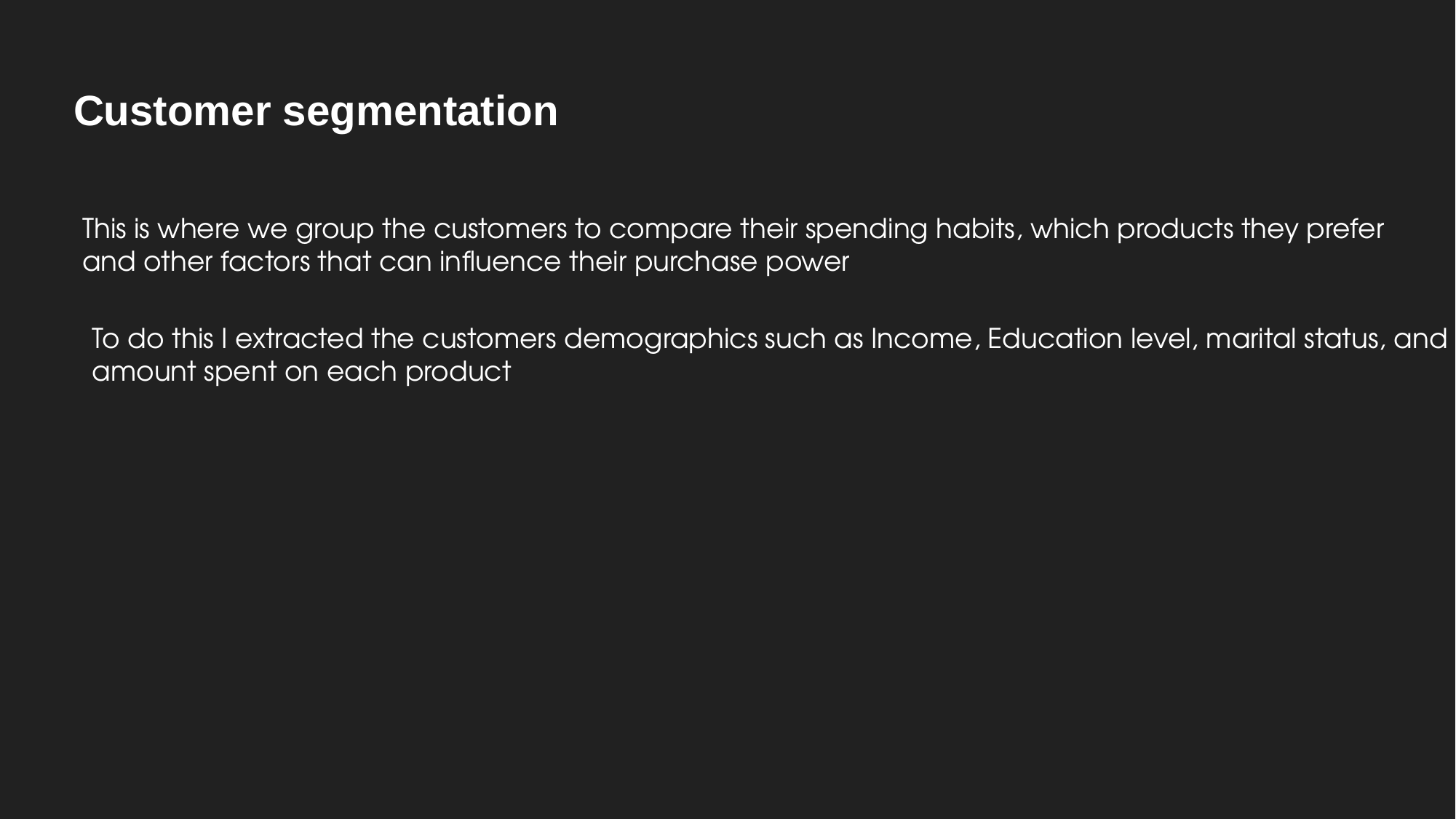

Customer segmentation
This is where we group the customers to compare their spending habits, which products they prefer
and other factors that can influence their purchase power
To do this I extracted the customers demographics such as Income, Education level, marital status, and
amount spent on each product